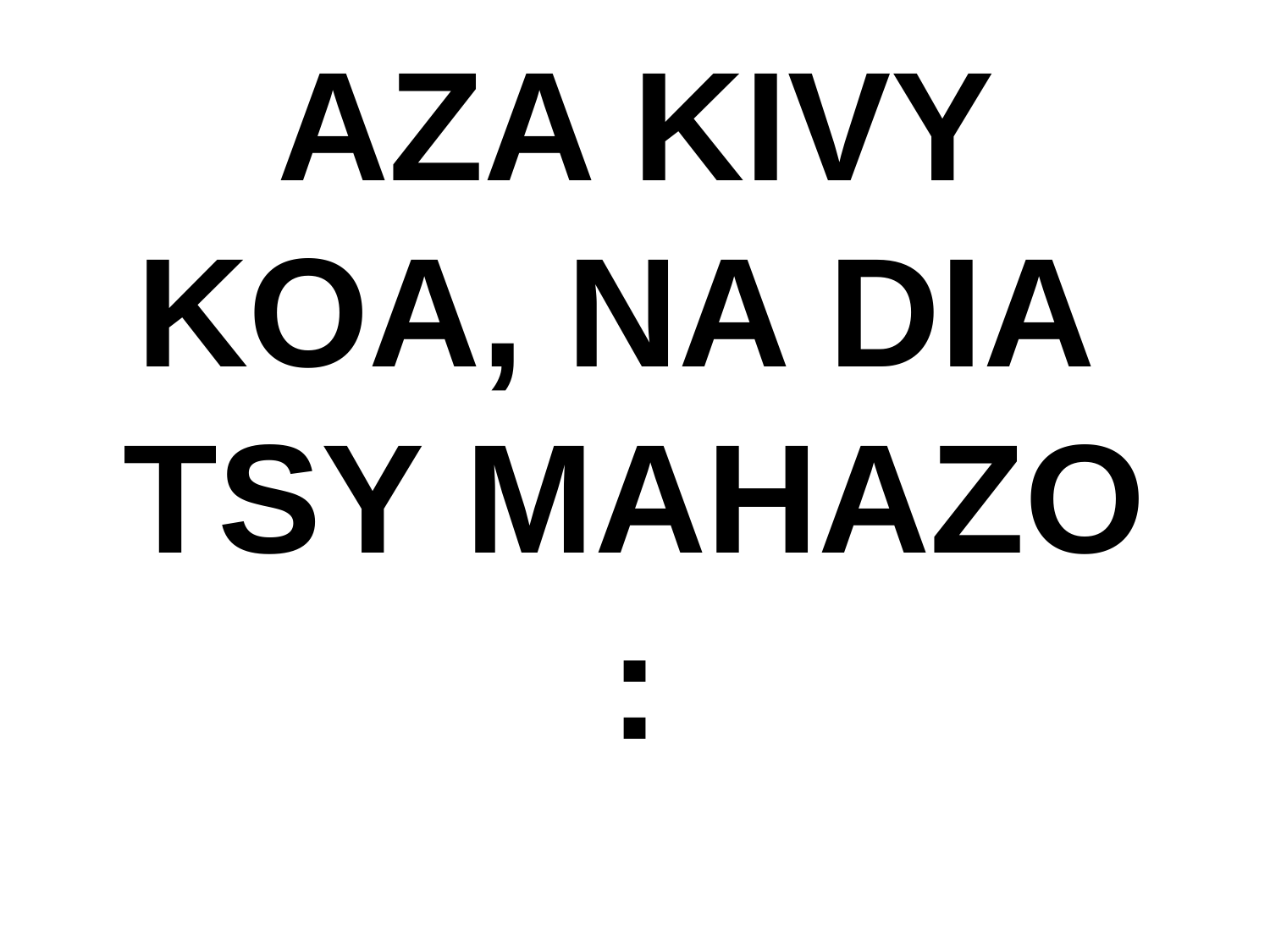

# AZA KIVY KOA, NA DIA  TSY MAHAZO :